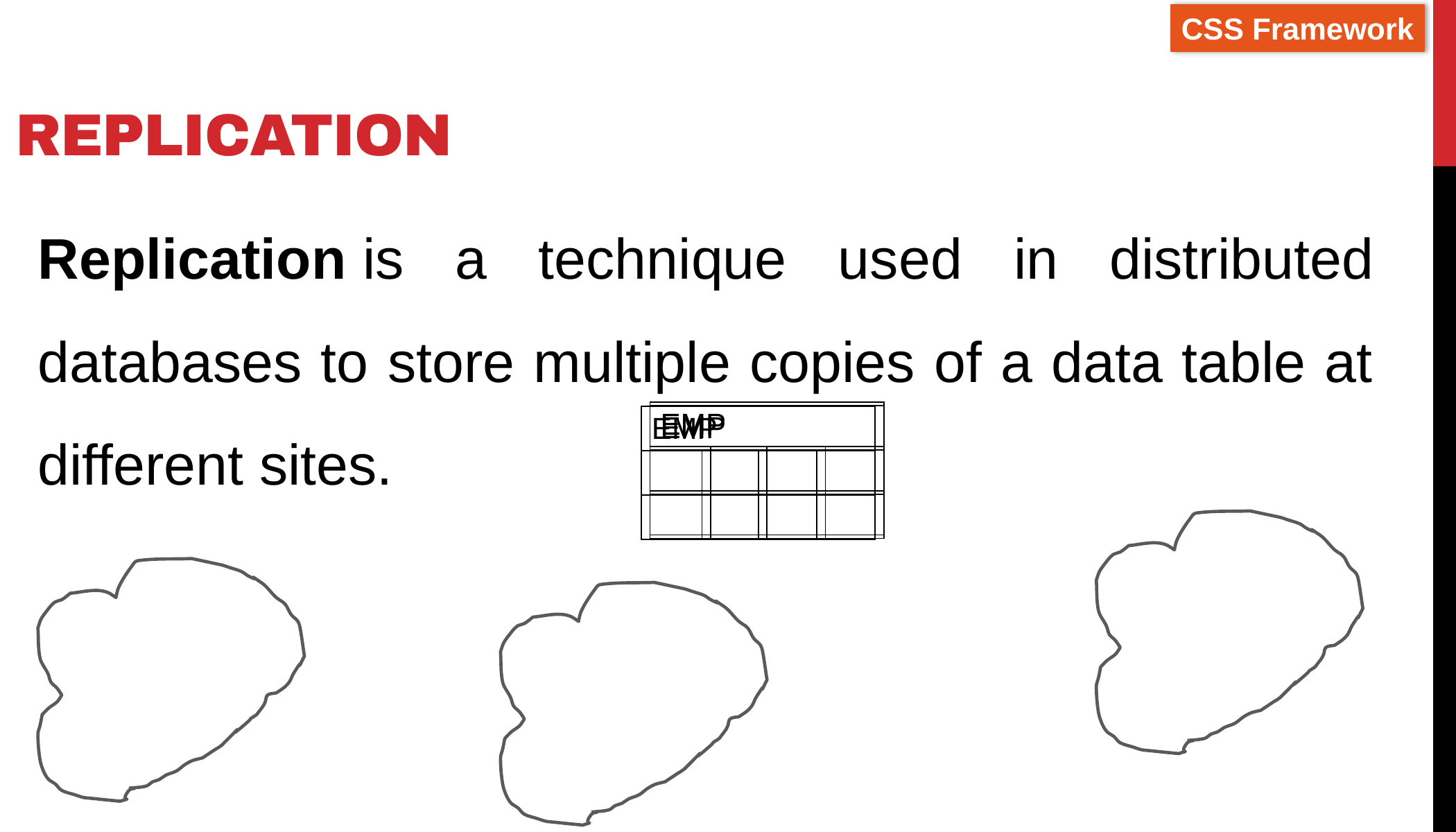

# Replication
Replication is a technique used in distributed databases to store multiple copies of a data table at different sites.
| EMP |  |  |  |
| --- | --- | --- | --- |
|  |  |  |  |
|  |  |  |  |
| EMP |  |  |  |
| --- | --- | --- | --- |
|  |  |  |  |
|  |  |  |  |
| EMP |  |  |  |
| --- | --- | --- | --- |
|  |  |  |  |
|  |  |  |  |